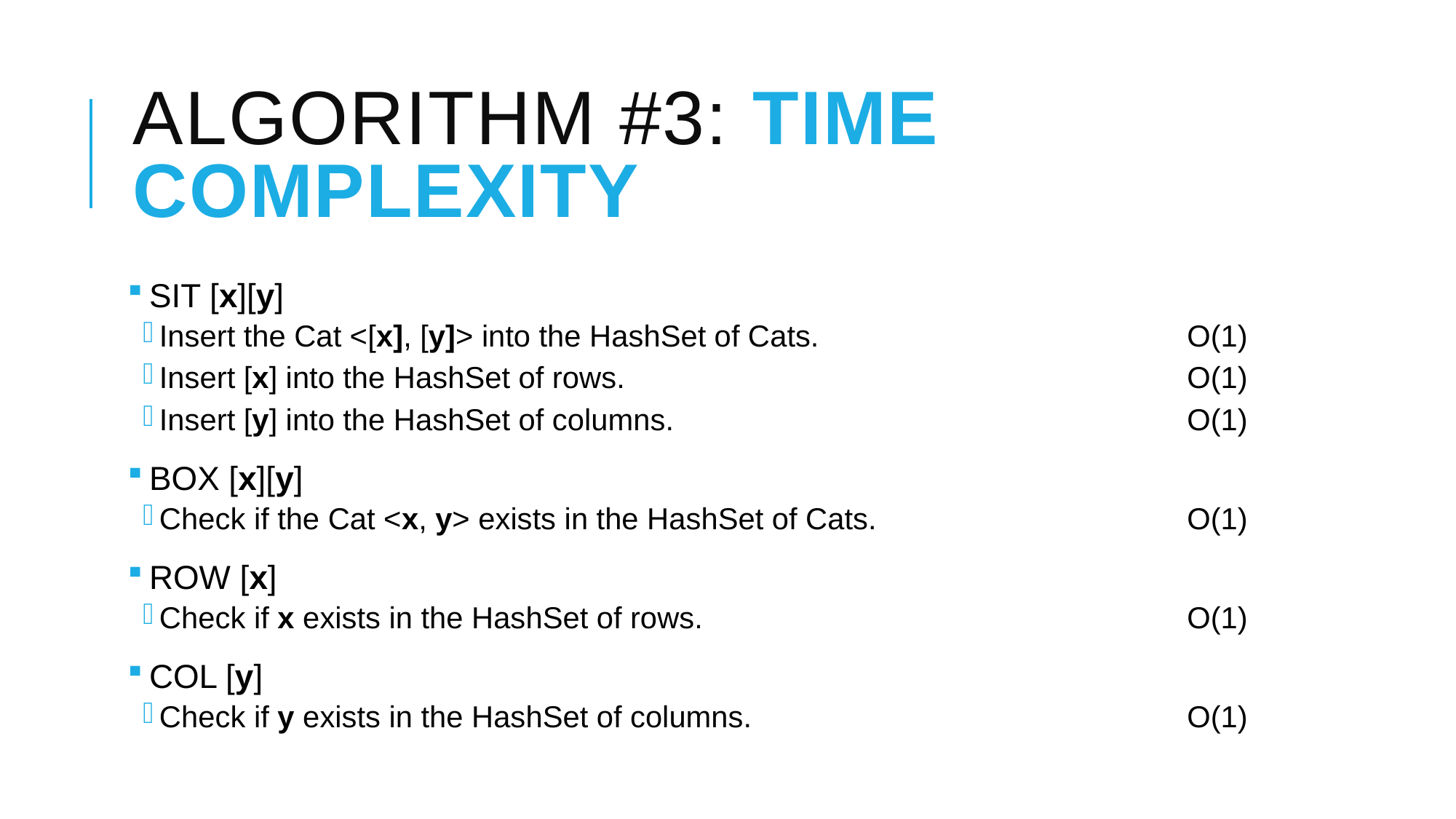

# Algorithm #3: Time complexity
SIT [x][y]
Insert the Cat <[x], [y]> into the HashSet of Cats.	O(1)
Insert [x] into the HashSet of rows.	O(1)
Insert [y] into the HashSet of columns.	O(1)
BOX [x][y]
Check if the Cat <x, y> exists in the HashSet of Cats.	O(1)
ROW [x]
Check if x exists in the HashSet of rows.	O(1)
COL [y]
Check if y exists in the HashSet of columns.	O(1)